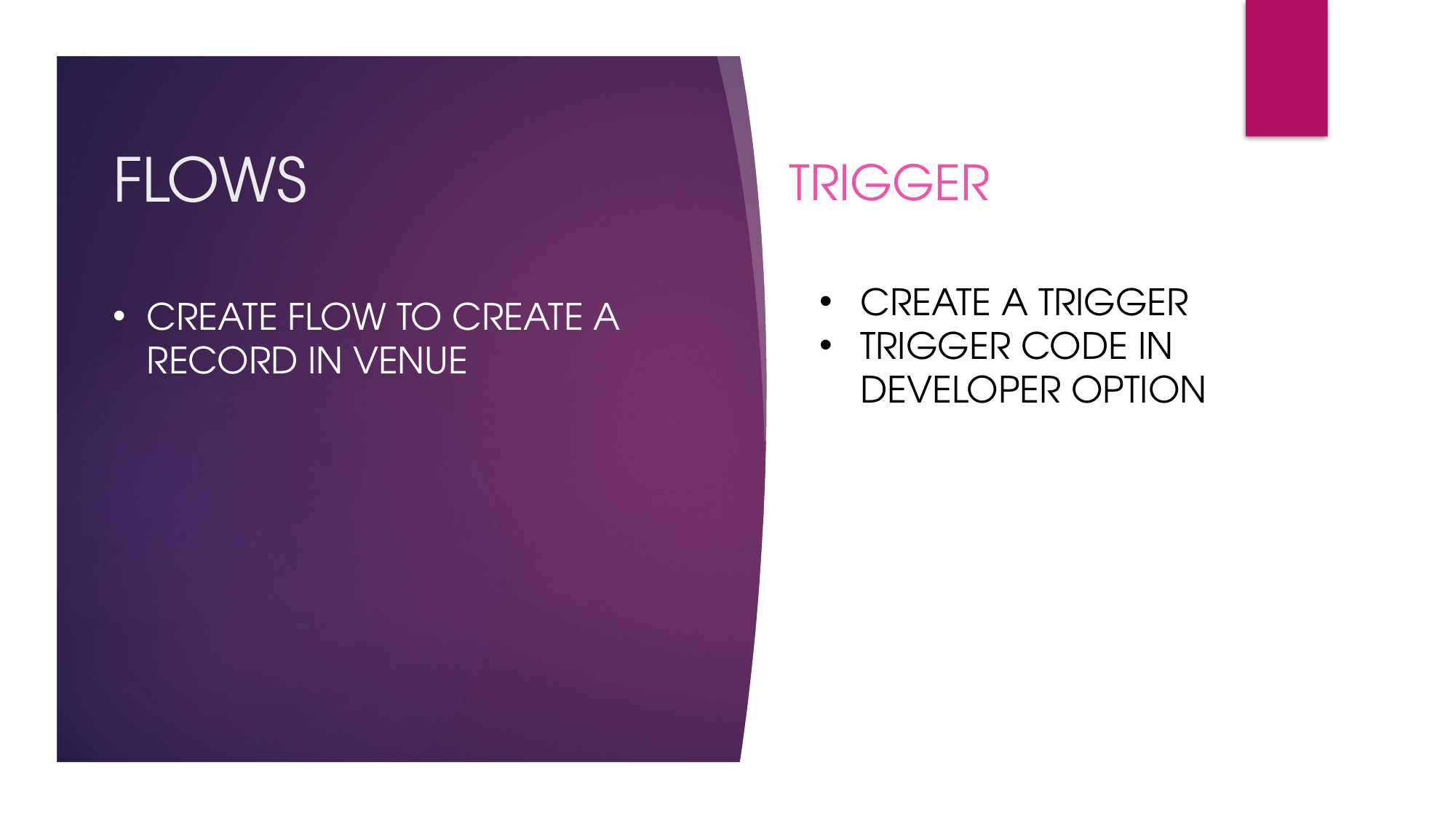

# FLOWS
TRIGGER
CREATE A TRIGGER
TRIGGER CODE IN DEVELOPER OPTION

CREATE FLOW TO CREATE A RECORD IN VENUE